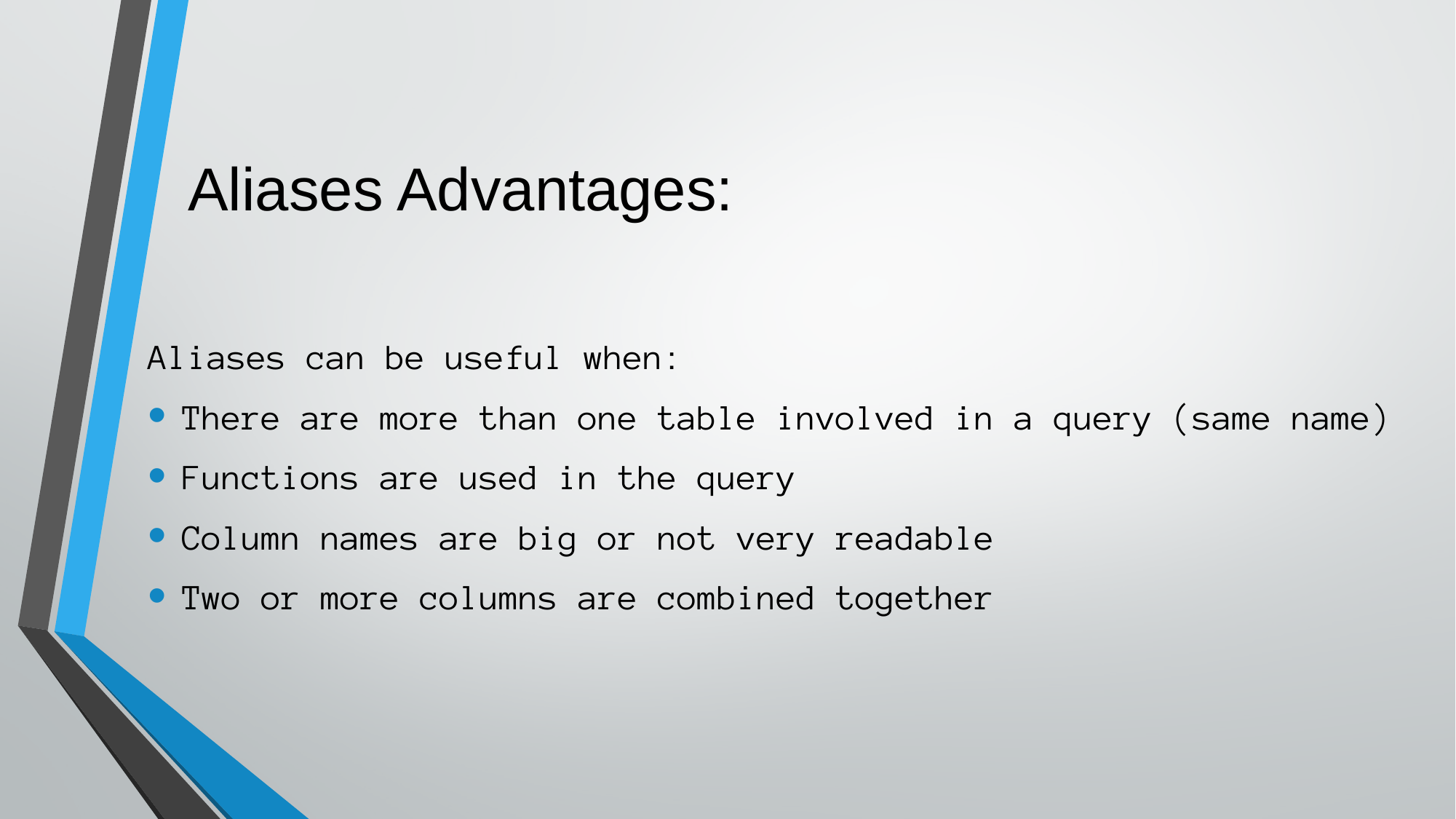

# Aliases Advantages:
Aliases can be useful when:
There are more than one table involved in a query (same name)
Functions are used in the query
Column names are big or not very readable
Two or more columns are combined together